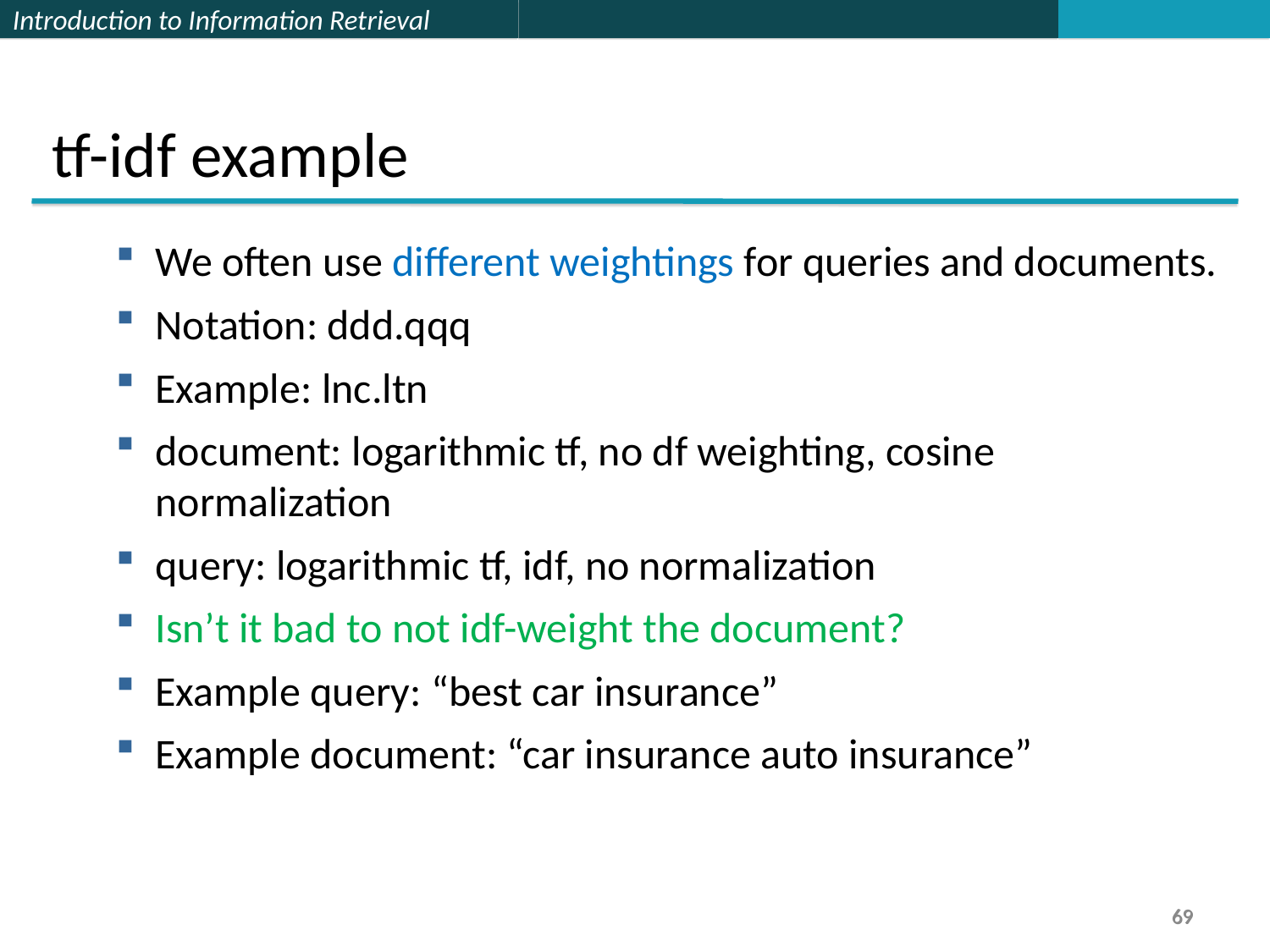

tf-idf example
We often use different weightings for queries and documents.
Notation: ddd.qqq
Example: lnc.ltn
document: logarithmic tf, no df weighting, cosine normalization
query: logarithmic tf, idf, no normalization
Isn’t it bad to not idf-weight the document?
Example query: “best car insurance”
Example document: “car insurance auto insurance”

69
69